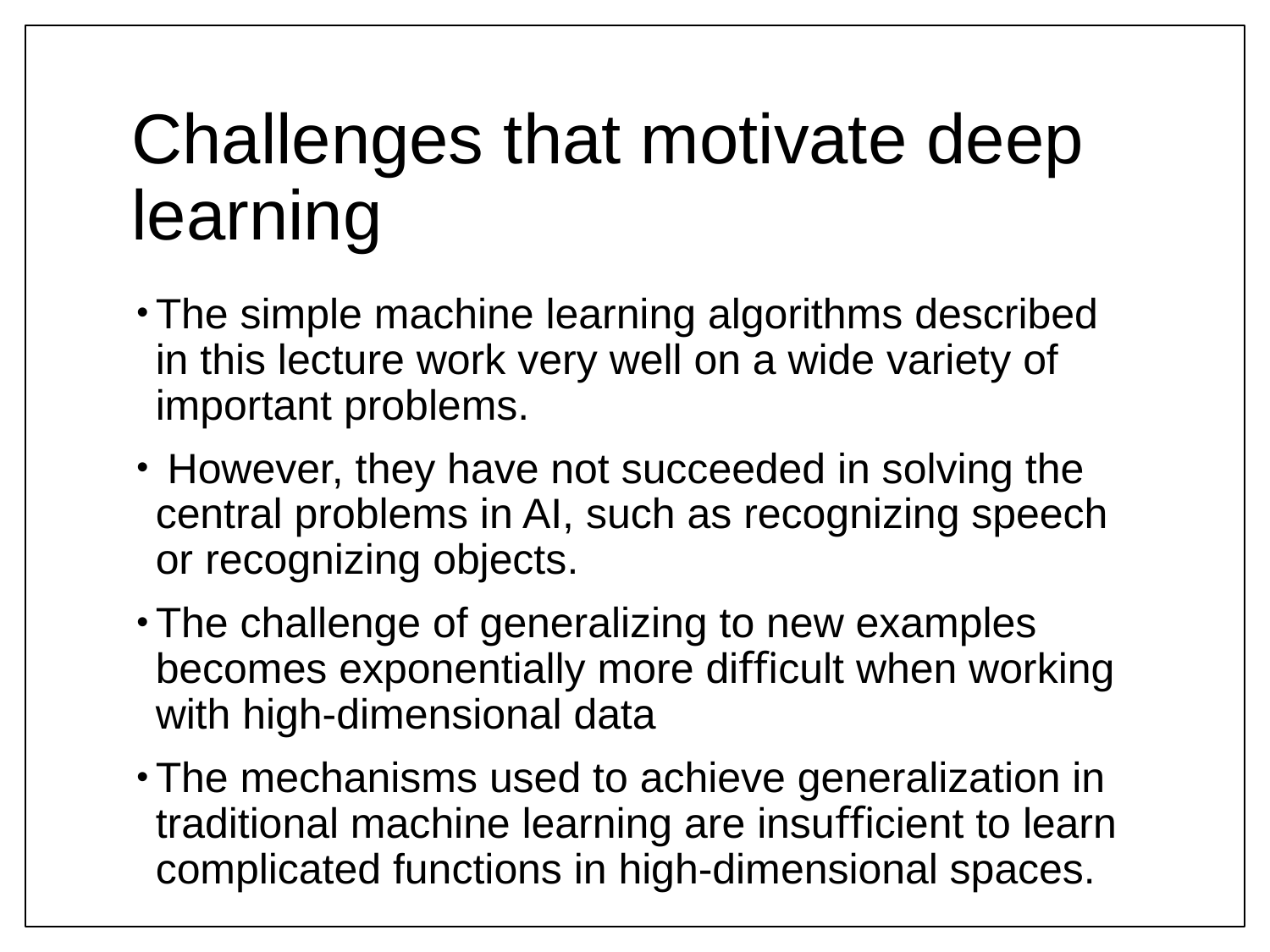

# Challenges that motivate deep learning
The simple machine learning algorithms described in this lecture work very well on a wide variety of important problems.
 However, they have not succeeded in solving the central problems in AI, such as recognizing speech or recognizing objects.
The challenge of generalizing to new examples becomes exponentially more diﬃcult when working with high-dimensional data
The mechanisms used to achieve generalization in traditional machine learning are insuﬃcient to learn complicated functions in high-dimensional spaces.